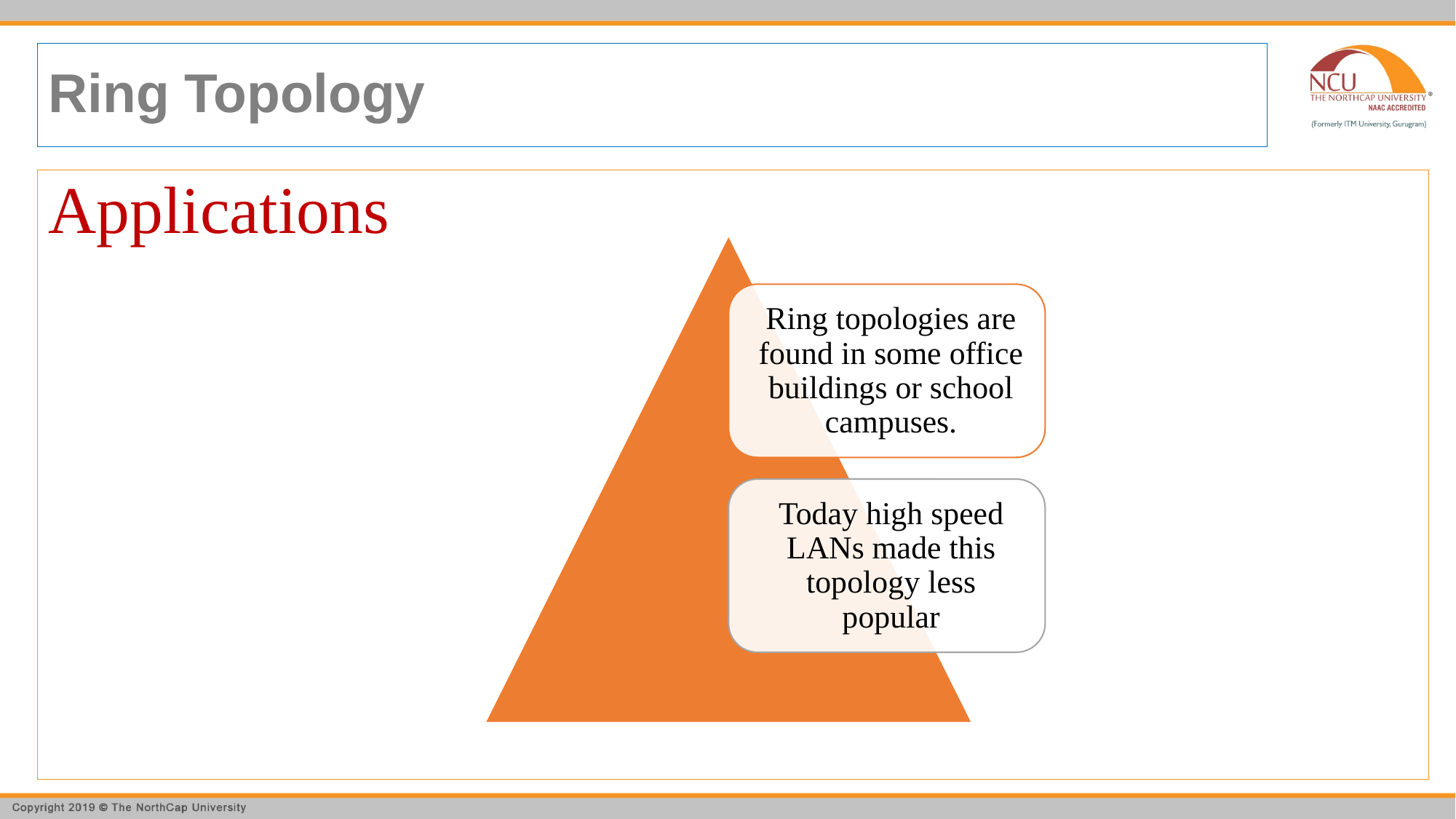

# Ring Topology
Applications
Ring topologies are found in some office buildings or school campuses.
Today high speed LANs made this topology less popular